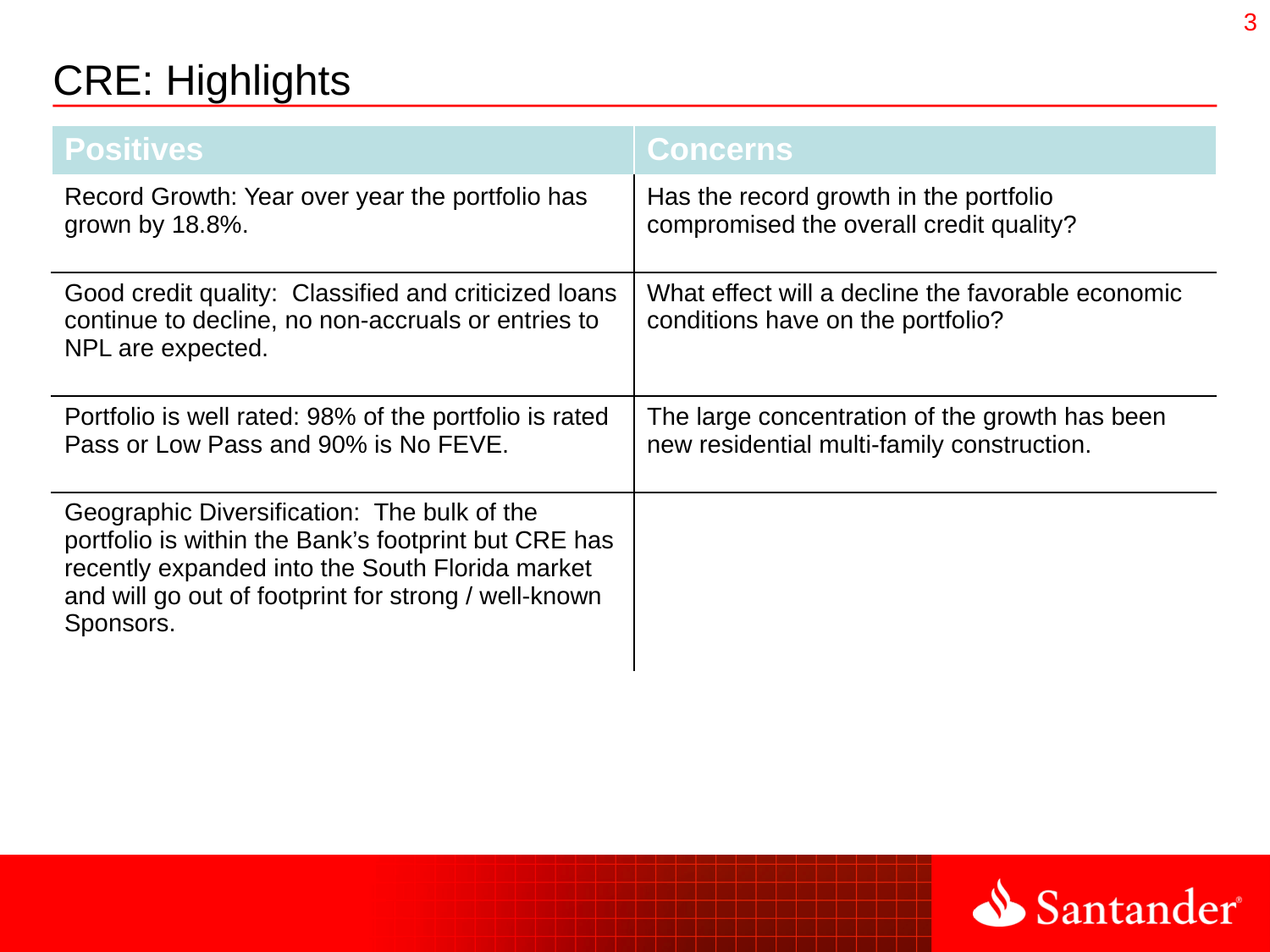

3
# CRE: Highlights
| Positives | Concerns |
| --- | --- |
| Record Growth: Year over year the portfolio has grown by 18.8%. | Has the record growth in the portfolio compromised the overall credit quality? |
| Good credit quality: Classified and criticized loans continue to decline, no non-accruals or entries to NPL are expected. | What effect will a decline the favorable economic conditions have on the portfolio? |
| Portfolio is well rated: 98% of the portfolio is rated Pass or Low Pass and 90% is No FEVE. | The large concentration of the growth has been new residential multi-family construction. |
| Geographic Diversification: The bulk of the portfolio is within the Bank’s footprint but CRE has recently expanded into the South Florida market and will go out of footprint for strong / well-known Sponsors. |  |